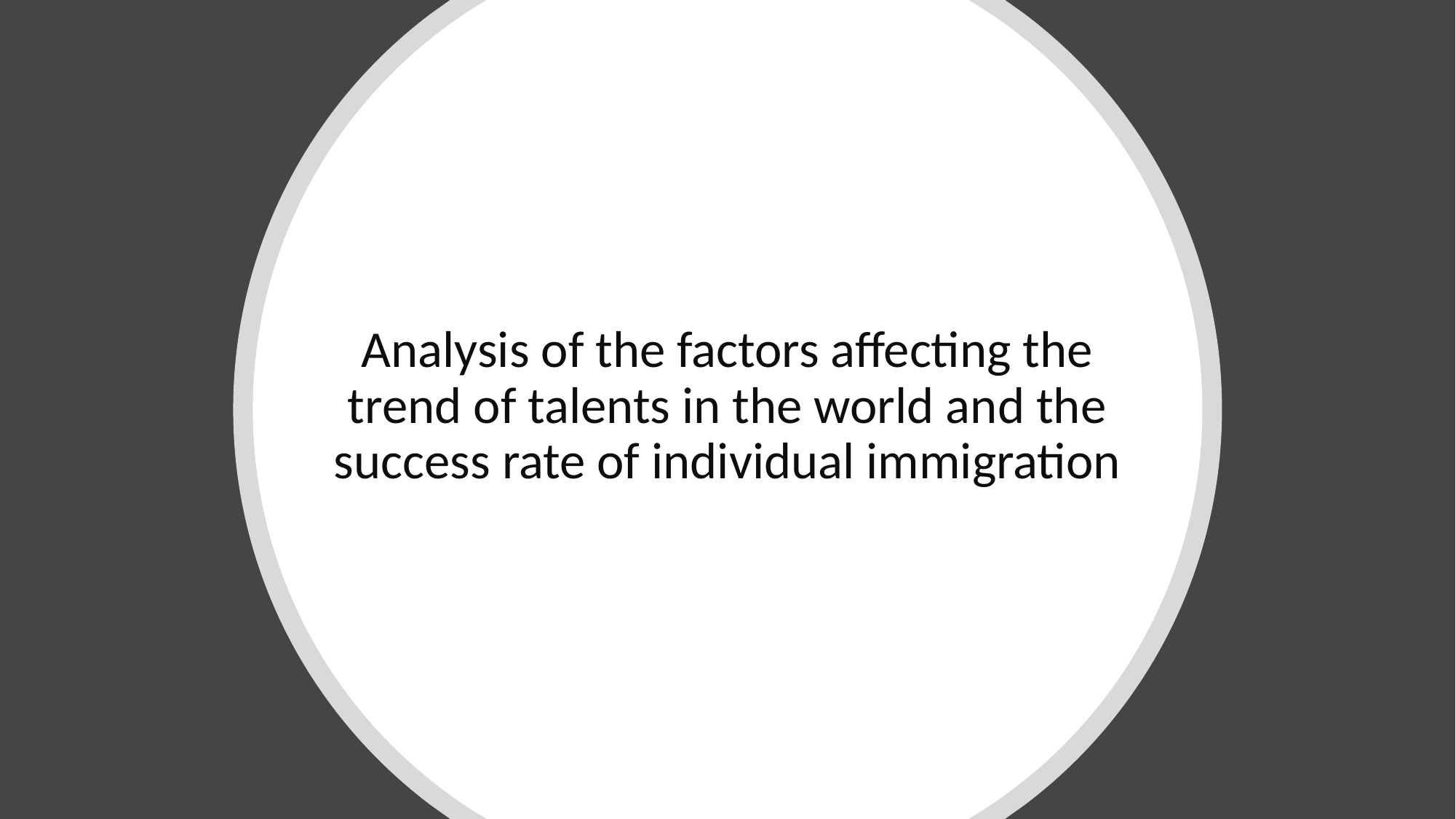

# Analysis of the factors affecting the trend of talents in the world and the success rate of individual immigration